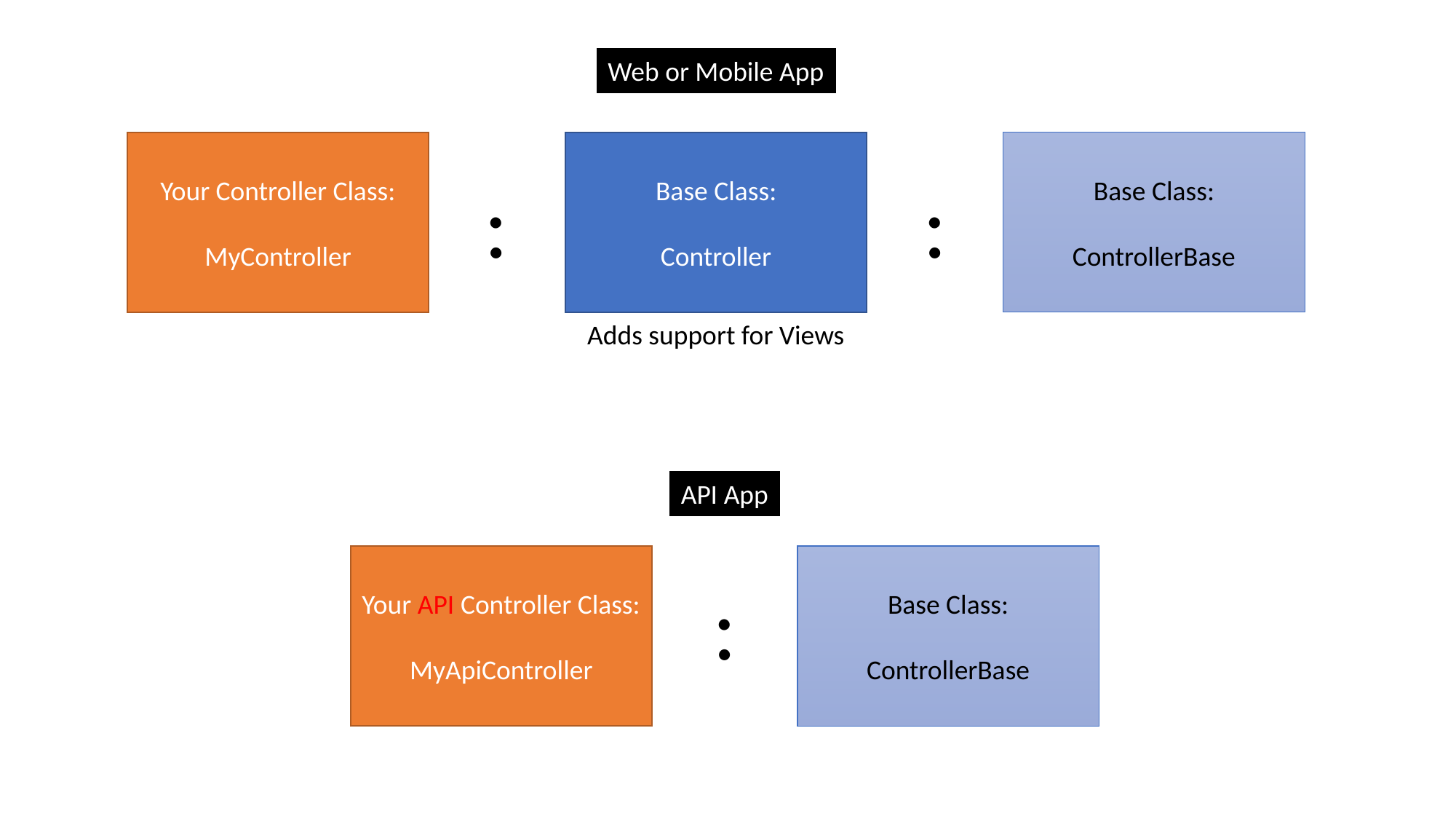

Web or Mobile App
Your Controller Class:

MyController
Base Class:

Controller
Base Class:

ControllerBase
:
:
Adds support for Views
API App
Your API Controller Class:

MyApiController
Base Class:

ControllerBase
: